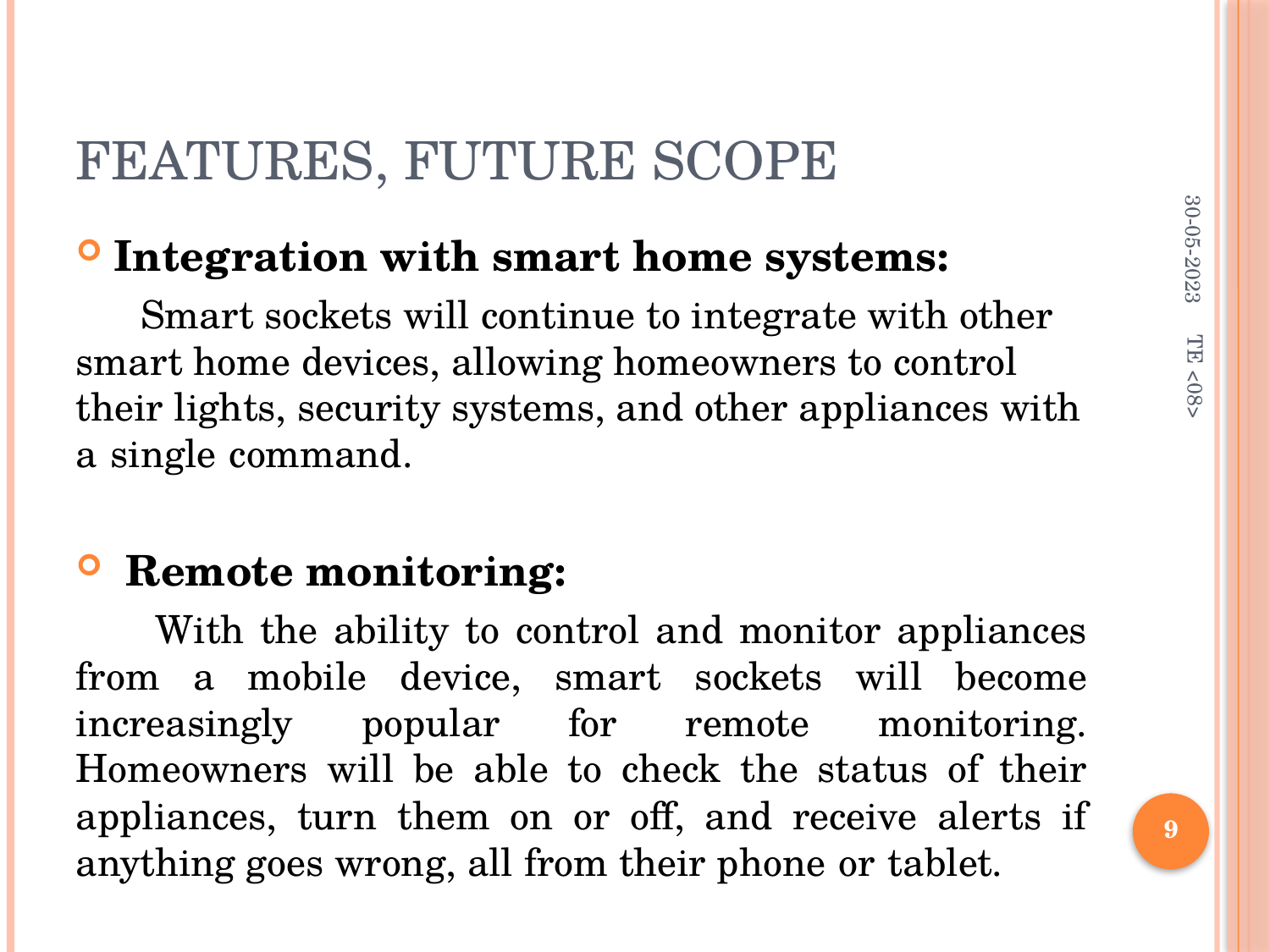

# Features, future Scope
30-05-2023
Integration with smart home systems:
      Smart sockets will continue to integrate with other smart home devices, allowing homeowners to control their lights, security systems, and other appliances with a single command.

 Remote monitoring:
     With the ability to control and monitor appliances from a mobile device, smart sockets will become increasingly popular for remote monitoring. Homeowners will be able to check the status of their appliances, turn them on or off, and receive alerts if anything goes wrong, all from their phone or tablet.
TE <08>
9